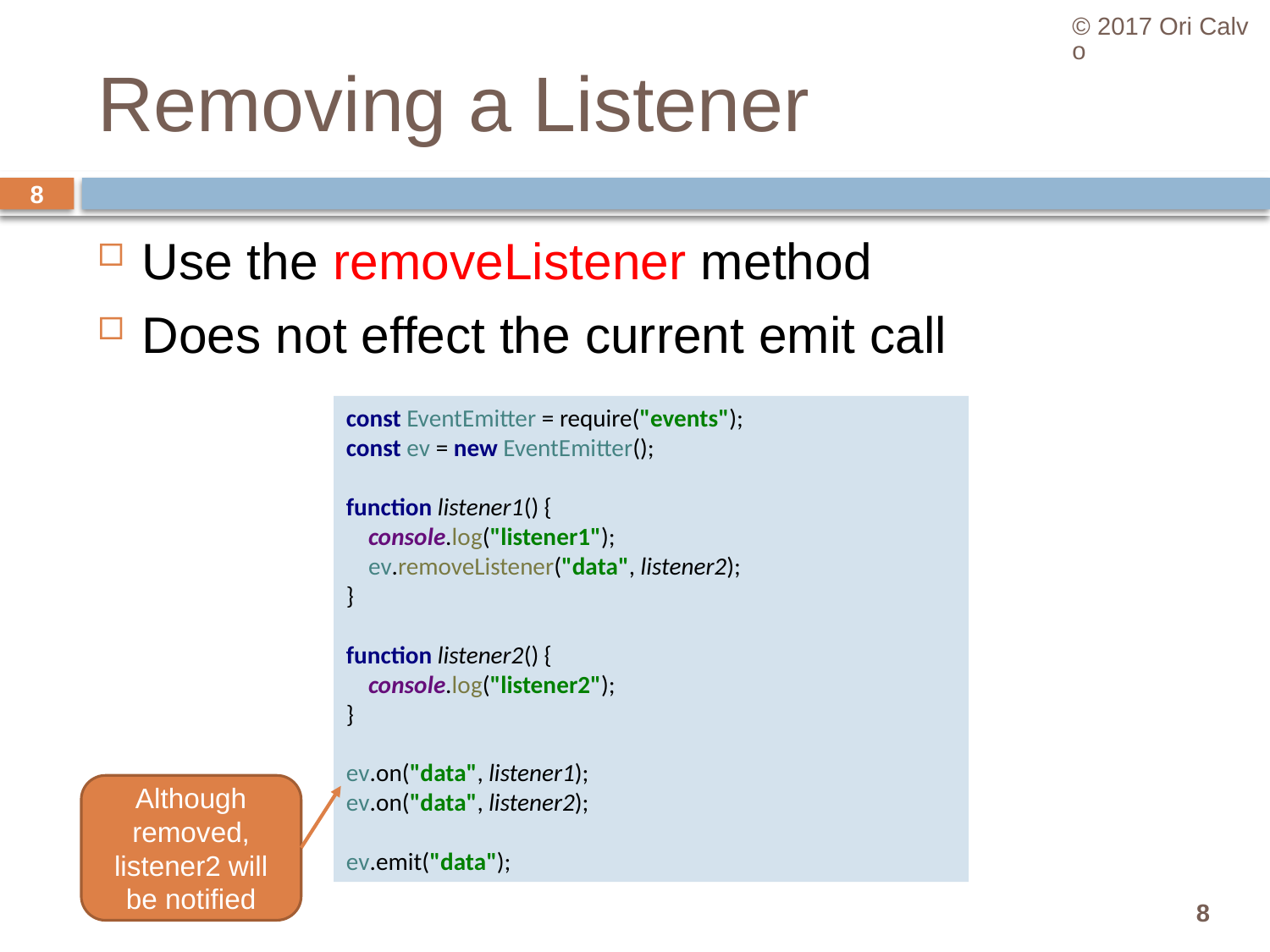

© 2017 Ori Calvo
# Removing a Listener
8
Use the removeListener method
Does not effect the current emit call
const EventEmitter = require("events");
const ev = new EventEmitter();
function listener1() {
    console.log("listener1");
    ev.removeListener("data", listener2);
}
function listener2() {
    console.log("listener2");
}
ev.on("data", listener1);
ev.on("data", listener2);
ev.emit("data");
Although removed, listener2 will be notified